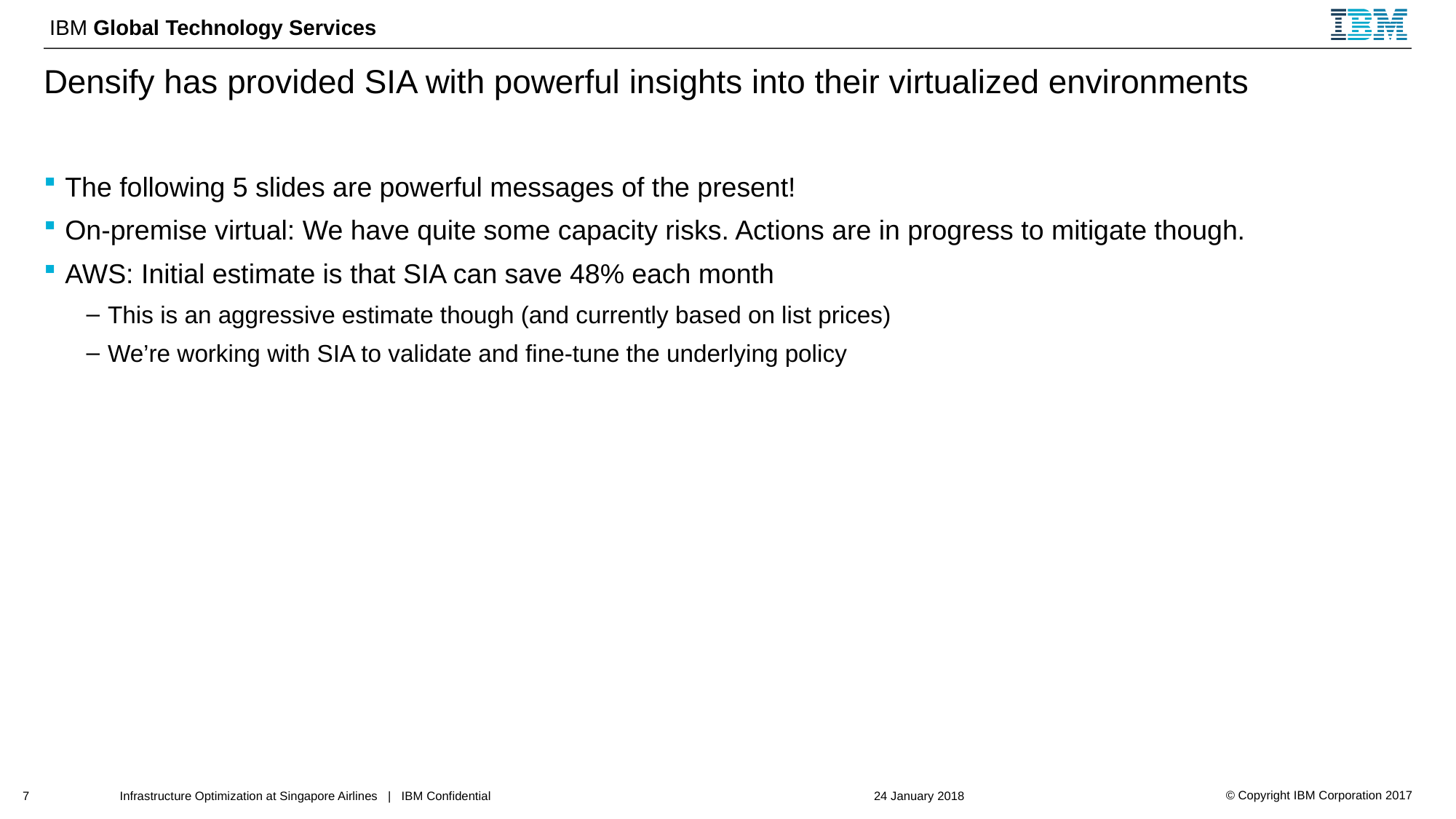

# Densify has provided SIA with powerful insights into their virtualized environments
The following 5 slides are powerful messages of the present!
On-premise virtual: We have quite some capacity risks. Actions are in progress to mitigate though.
AWS: Initial estimate is that SIA can save 48% each month
This is an aggressive estimate though (and currently based on list prices)
We’re working with SIA to validate and fine-tune the underlying policy
7
Infrastructure Optimization at Singapore Airlines   |   IBM Confidential
24 January 2018